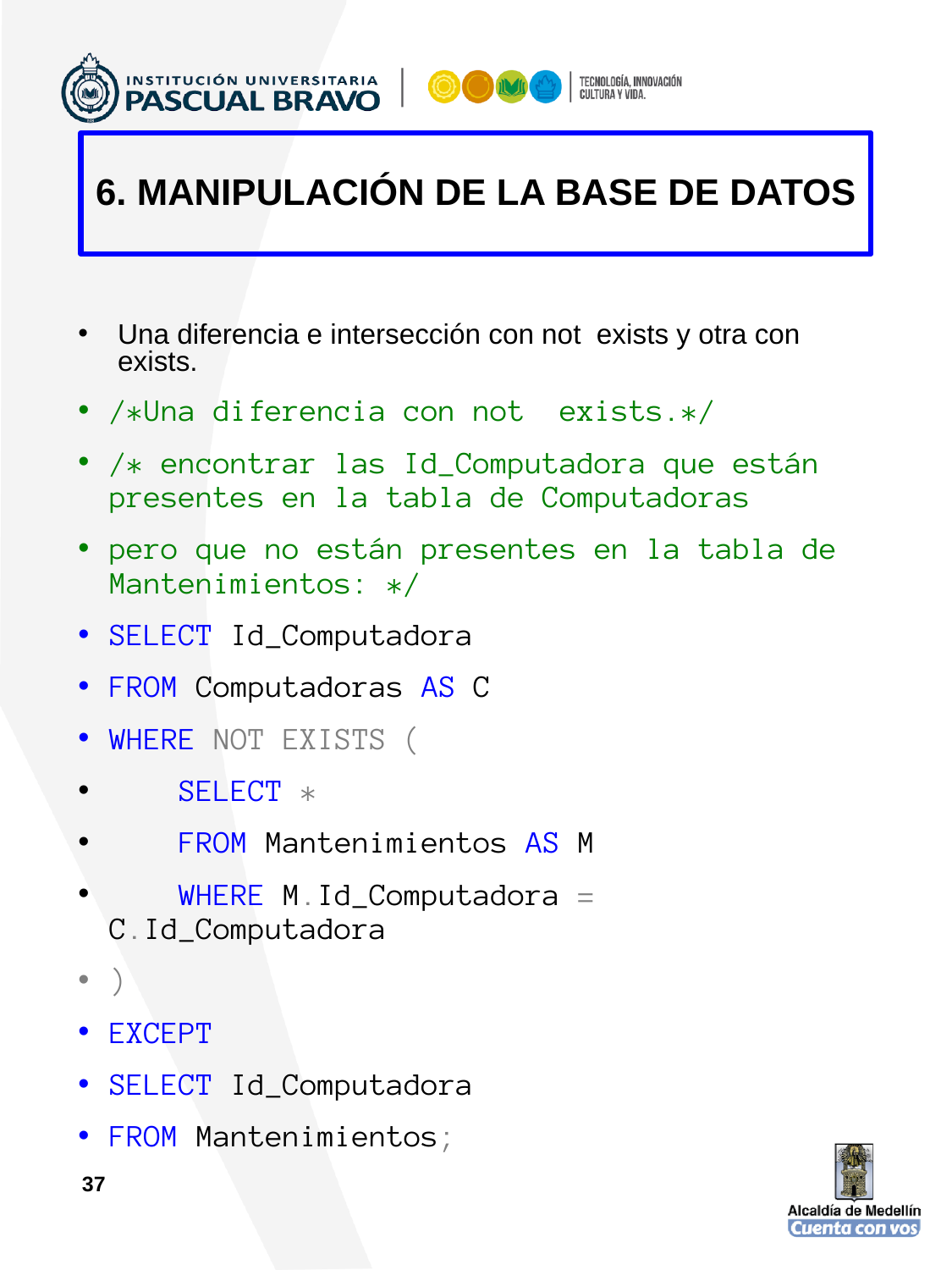

6. MANIPULACIÓN DE LA BASE DE DATOS
# Una diferencia e intersección con not  exists y otra con exists.
/*Una diferencia con not  exists.*/
/* encontrar las Id_Computadora que están presentes en la tabla de Computadoras
pero que no están presentes en la tabla de Mantenimientos: */
SELECT Id_Computadora
FROM Computadoras AS C
WHERE NOT EXISTS (
    SELECT *
    FROM Mantenimientos AS M
    WHERE M.Id_Computadora = C.Id_Computadora
)
EXCEPT
SELECT Id_Computadora
FROM Mantenimientos;
37